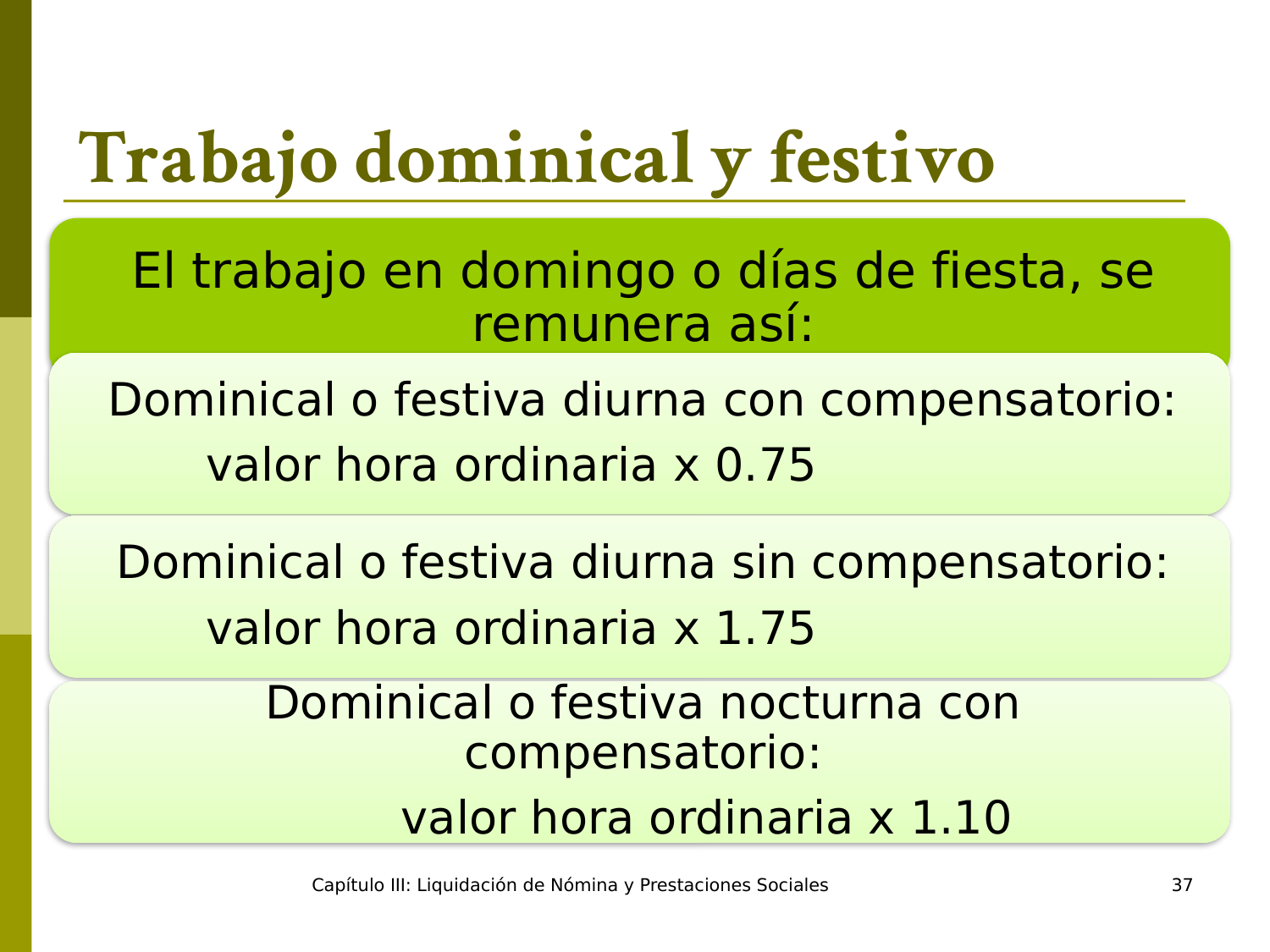

# Trabajo dominical y festivo
El trabajo en domingo o días de fiesta, se remunera así:
Dominical o festiva diurna con compensatorio:
	valor hora ordinaria x 0.75
Dominical o festiva diurna sin compensatorio:
	valor hora ordinaria x 1.75
Dominical o festiva nocturna con compensatorio:
	valor hora ordinaria x 1.10
Capítulo III: Liquidación de Nómina y Prestaciones Sociales
37